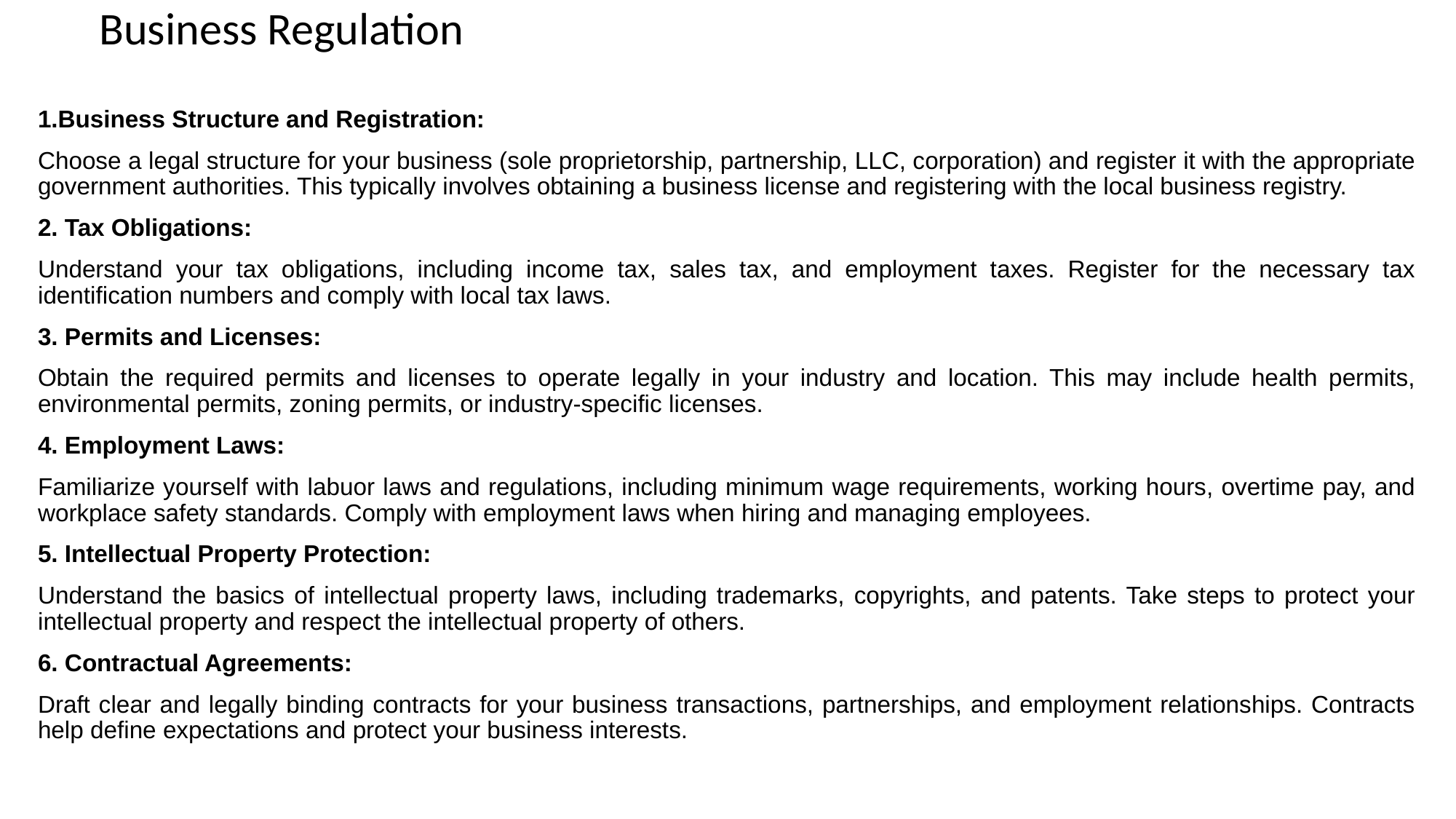

# Business Regulation
1.Business Structure and Registration:
Choose a legal structure for your business (sole proprietorship, partnership, LLC, corporation) and register it with the appropriate government authorities. This typically involves obtaining a business license and registering with the local business registry.
2. Tax Obligations:
Understand your tax obligations, including income tax, sales tax, and employment taxes. Register for the necessary tax identification numbers and comply with local tax laws.
3. Permits and Licenses:
Obtain the required permits and licenses to operate legally in your industry and location. This may include health permits, environmental permits, zoning permits, or industry-specific licenses.
4. Employment Laws:
Familiarize yourself with labuor laws and regulations, including minimum wage requirements, working hours, overtime pay, and workplace safety standards. Comply with employment laws when hiring and managing employees.
5. Intellectual Property Protection:
Understand the basics of intellectual property laws, including trademarks, copyrights, and patents. Take steps to protect your intellectual property and respect the intellectual property of others.
6. Contractual Agreements:
Draft clear and legally binding contracts for your business transactions, partnerships, and employment relationships. Contracts help define expectations and protect your business interests.